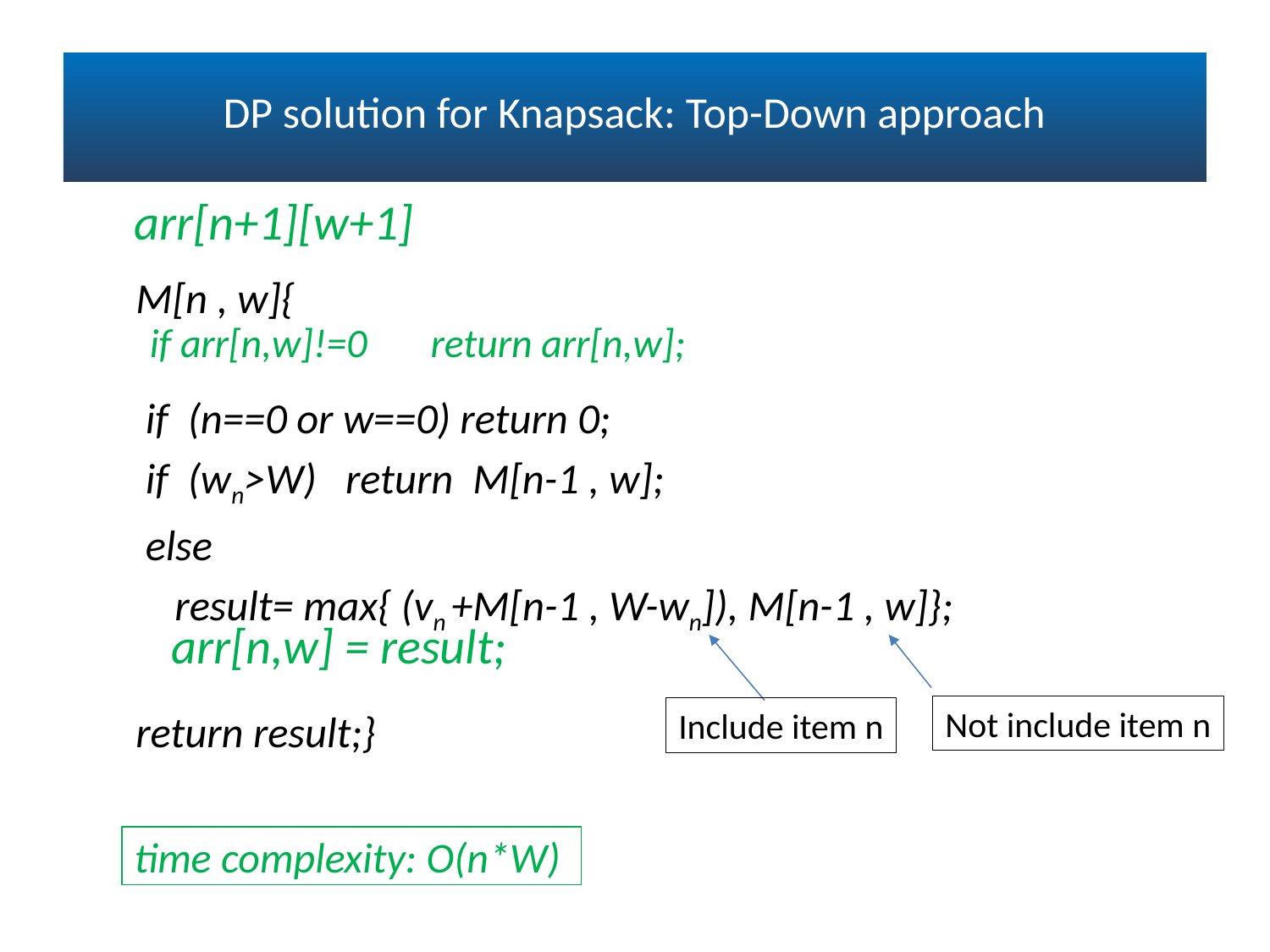

# DP solution for Knapsack: Top-Down approach
arr[n+1][w+1]
M[n , w]{

 if  (n==0 or w==0) return 0;
 if  (wn>W)   return  M[n-1 , w];
 else
    result= max{ (vn +M[n-1 , W-wn]), M[n-1 , w]};

return result;}
if arr[n,w]!=0       return arr[n,w];
arr[n,w] = result;
Not include item n
Include item n

Grows exponentially!
How DP can be applied?
time complexity: O(n*W)